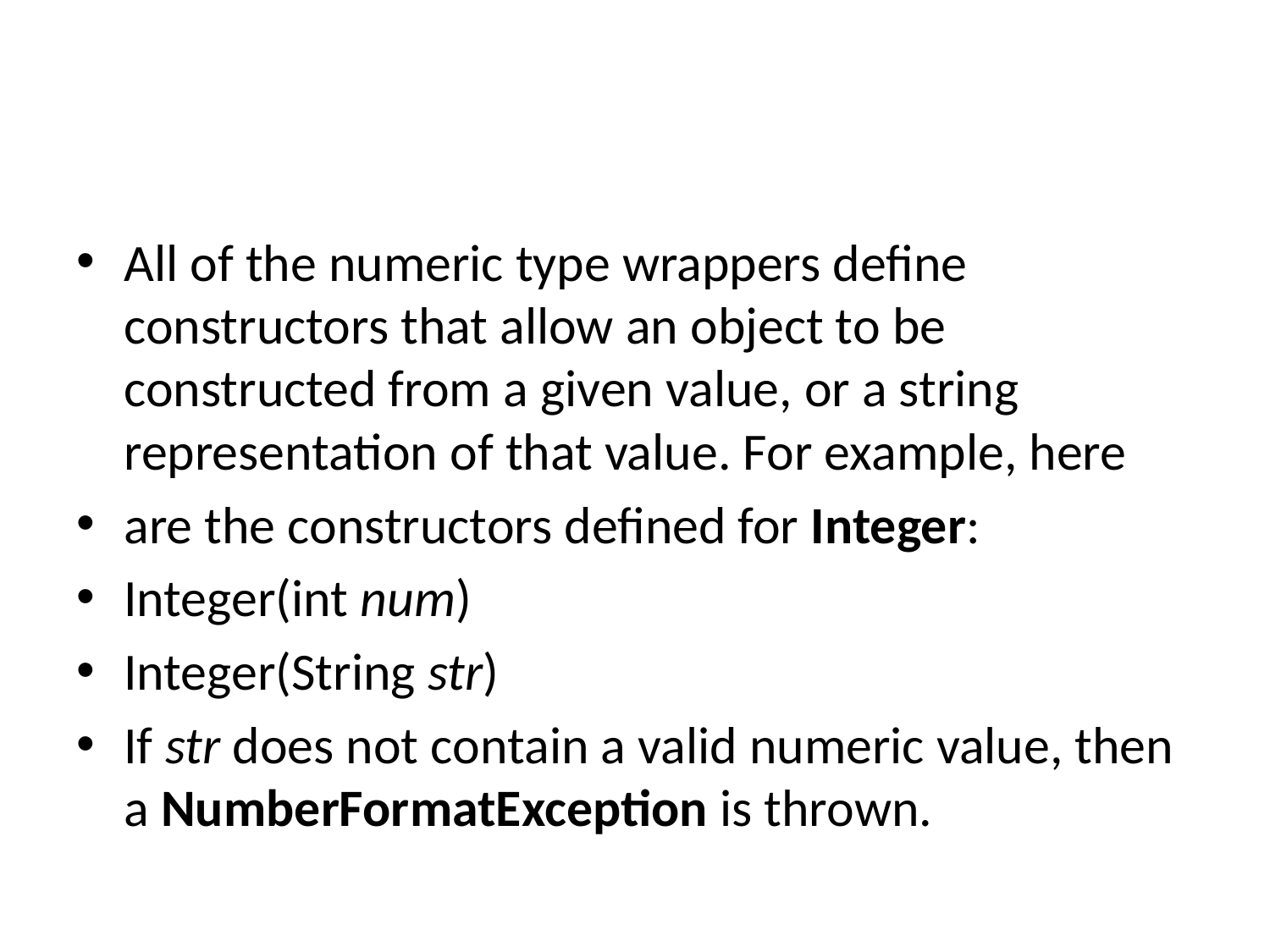

#
All of the numeric type wrappers define constructors that allow an object to be constructed from a given value, or a string representation of that value. For example, here
are the constructors defined for Integer:
Integer(int num)
Integer(String str)
If str does not contain a valid numeric value, then a NumberFormatException is thrown.